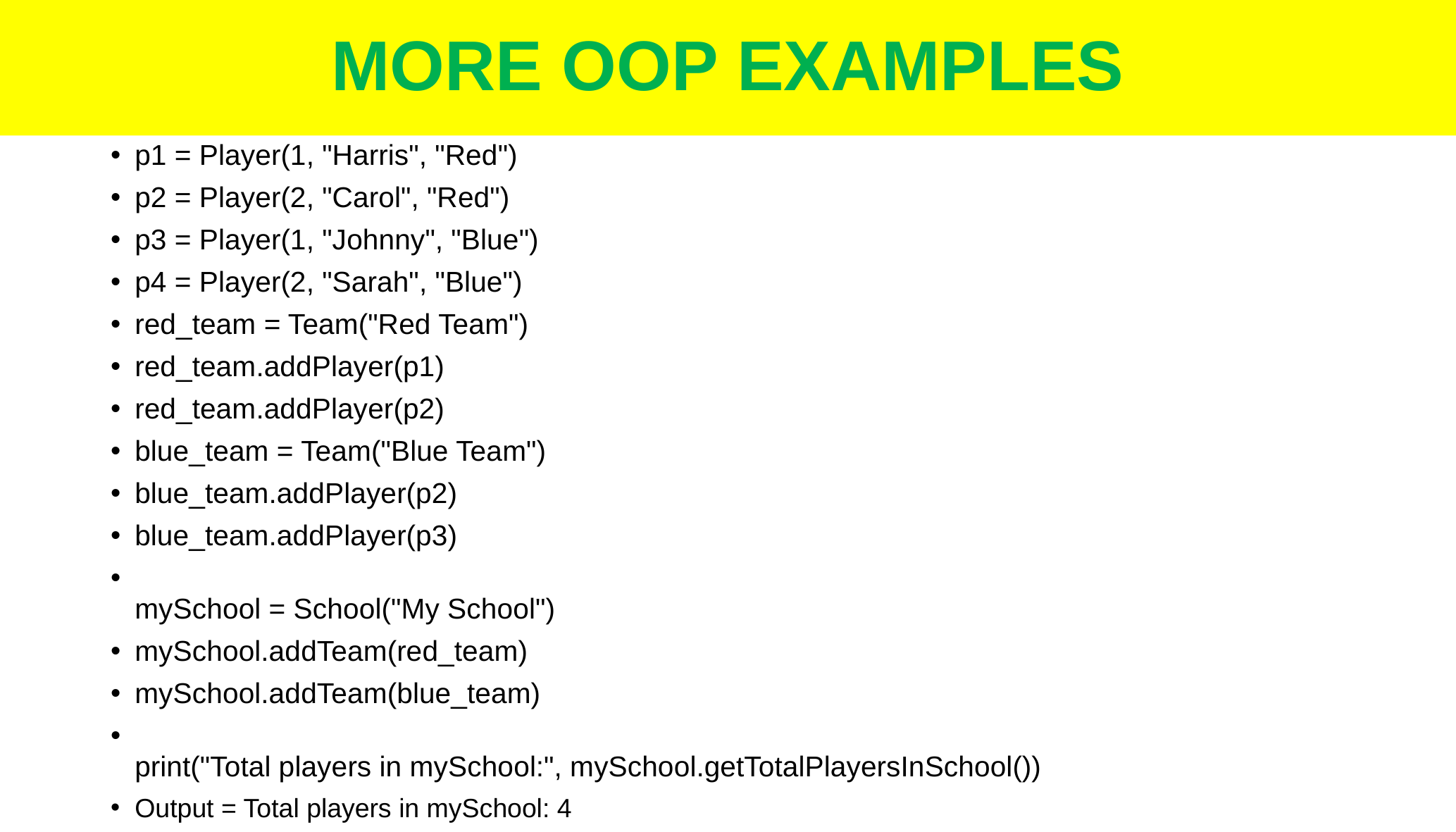

# MORE OOP EXAMPLES
p1 = Player(1, "Harris", "Red")
p2 = Player(2, "Carol", "Red")
p3 = Player(1, "Johnny", "Blue")
p4 = Player(2, "Sarah", "Blue")
red_team = Team("Red Team")
red_team.addPlayer(p1)
red_team.addPlayer(p2)
blue_team = Team("Blue Team")
blue_team.addPlayer(p2)
blue_team.addPlayer(p3)
mySchool = School("My School")
mySchool.addTeam(red_team)
mySchool.addTeam(blue_team)
print("Total players in mySchool:", mySchool.getTotalPlayersInSchool())
Output = Total players in mySchool: 4